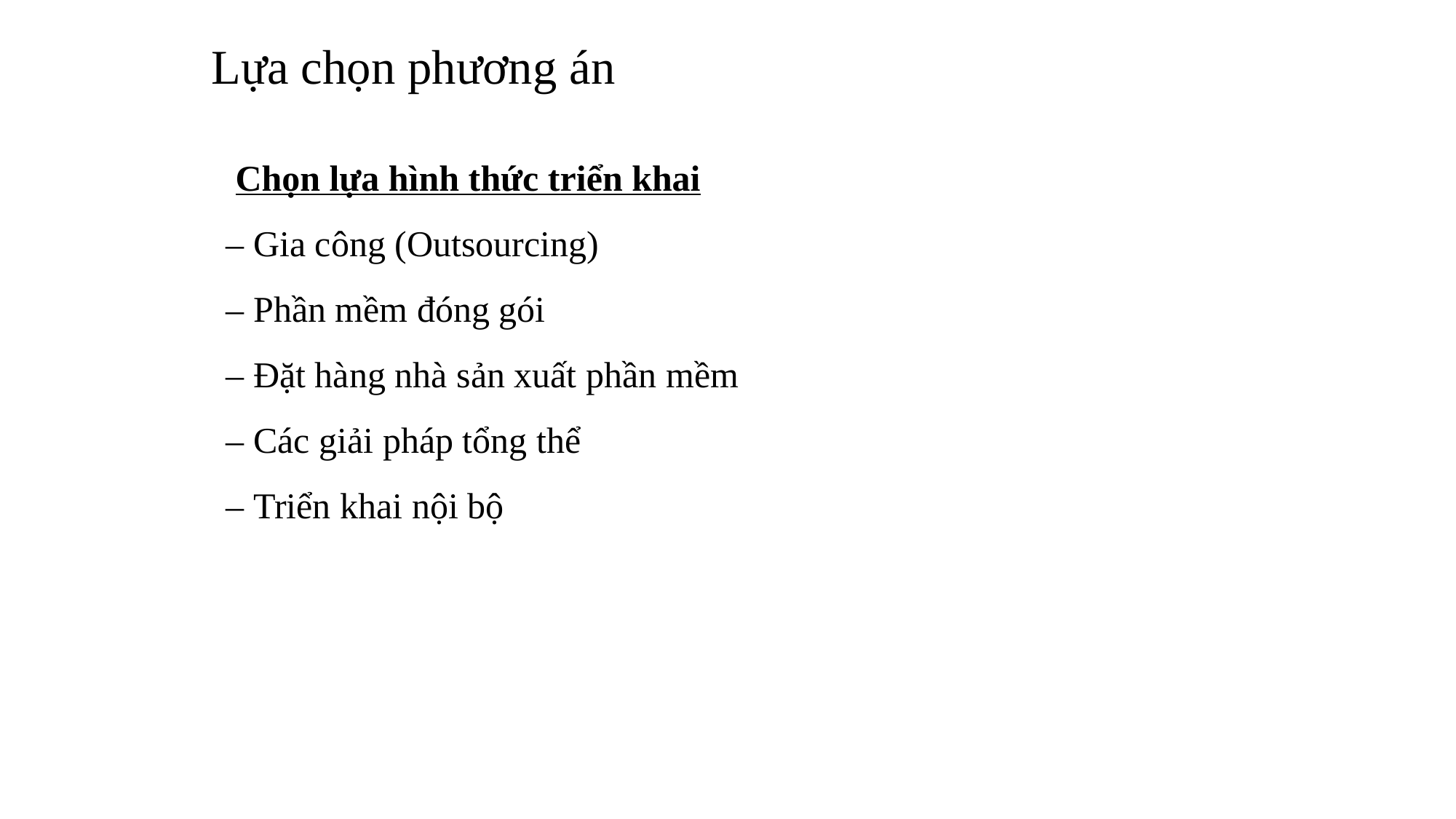

# Lựa chọn phương án
 Chọn lựa hình thức triển khai
– Gia công (Outsourcing)
– Phần mềm đóng gói
– Đặt hàng nhà sản xuất phần mềm
– Các giải pháp tổng thể
– Triển khai nội bộ